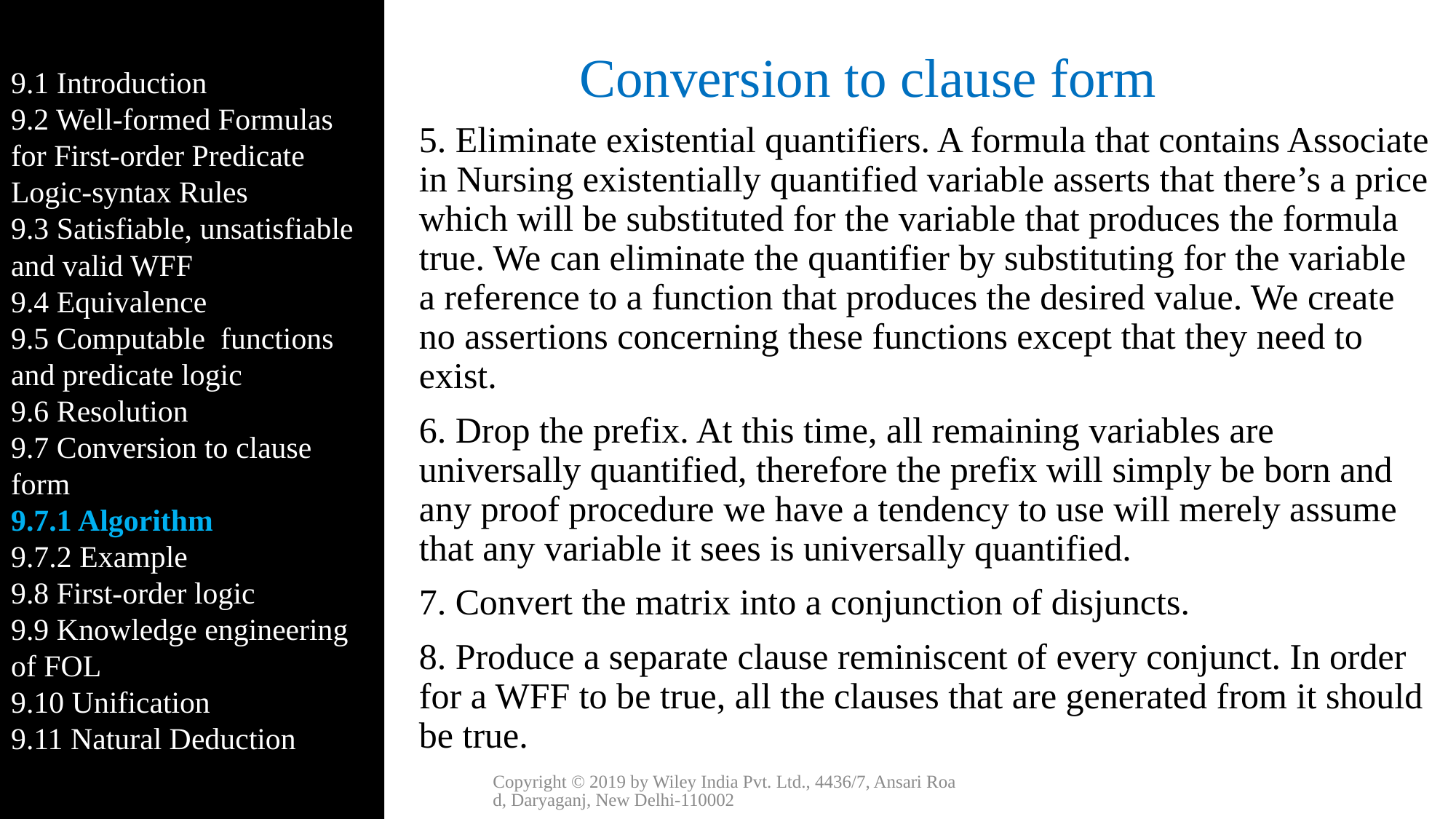

9.1 Introduction
9.2 Well-formed Formulas for First-order Predicate Logic-syntax Rules
9.3 Satisfiable, unsatisfiable and valid WFF
9.4 Equivalence
9.5 Computable  functions and predicate logic
9.6 Resolution
9.7 Conversion to clause form
9.7.1 Algorithm
9.7.2 Example
9.8 First-order logic
9.9 Knowledge engineering of FOL
9.10 Unification
9.11 Natural Deduction
# Conversion to clause form
5. Eliminate existential quantifiers. A formula that contains Associate in Nursing existentially quantified variable asserts that there’s a price which will be substituted for the variable that produces the formula true. We can eliminate the quantifier by substituting for the variable a reference to a function that produces the desired value. We create no assertions concerning these functions except that they need to exist.
6. Drop the prefix. At this time, all remaining variables are universally quantified, therefore the prefix will simply be born and any proof procedure we have a tendency to use will merely assume that any variable it sees is universally quantified.
7. Convert the matrix into a conjunction of disjuncts.
8. Produce a separate clause reminiscent of every conjunct. In order for a WFF to be true, all the clauses that are generated from it should be true.

Copyright © 2019 by Wiley India Pvt. Ltd., 4436/7, Ansari Road, Daryaganj, New Delhi-110002